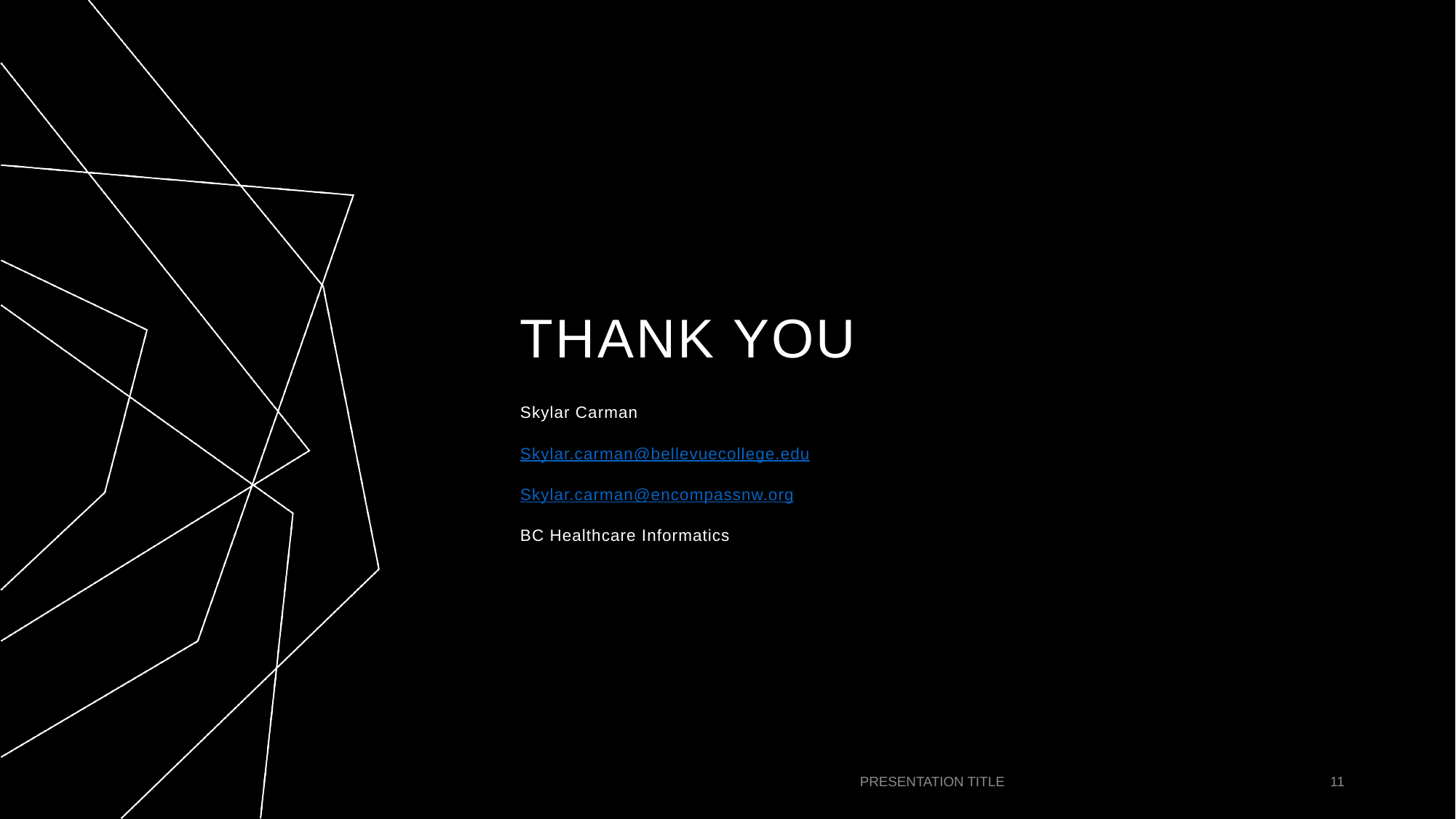

# THANK YOU
Skylar Carman
Skylar.carman@bellevuecollege.edu
Skylar.carman@encompassnw.org
BC Healthcare Informatics
PRESENTATION TITLE
11